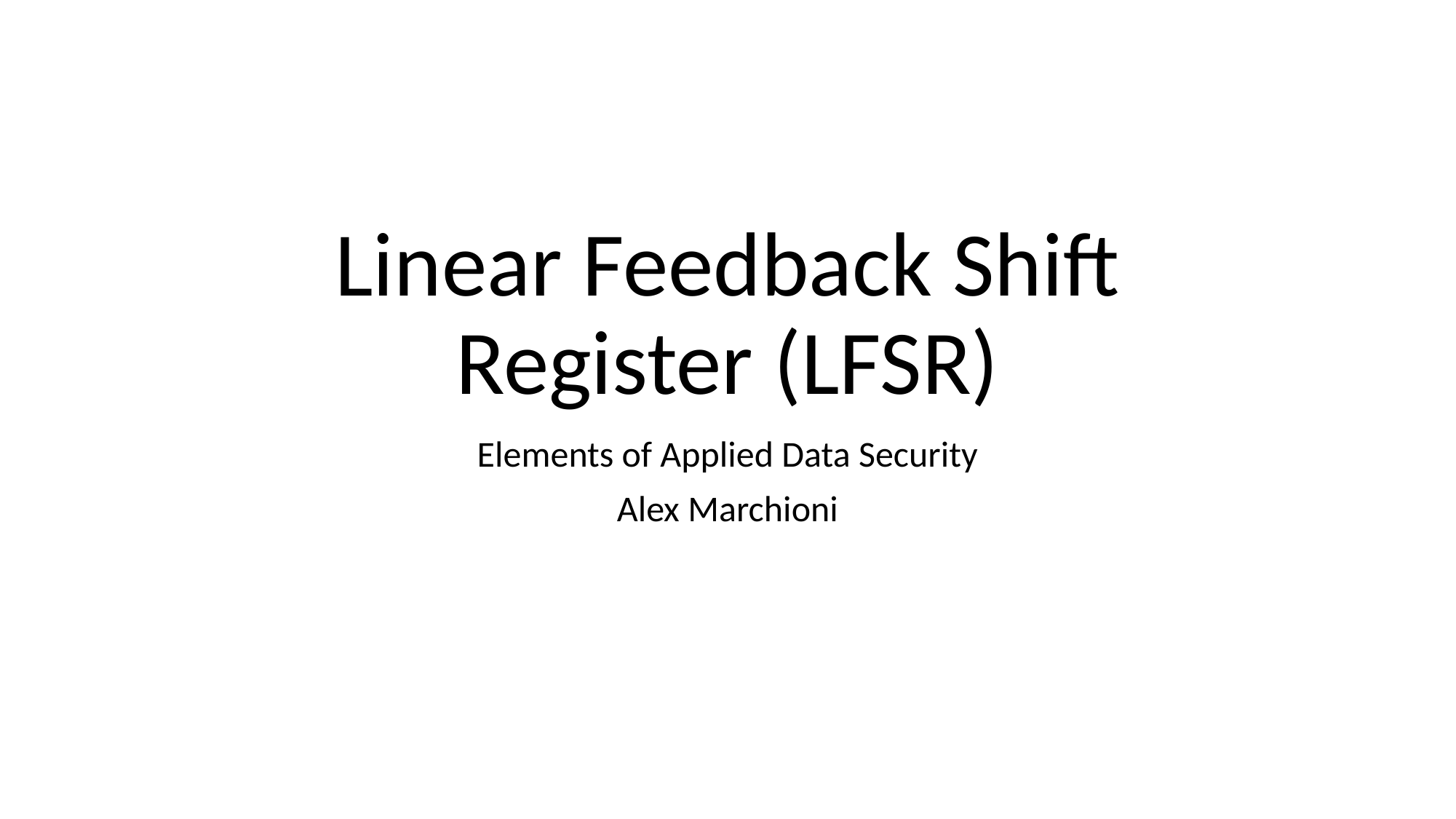

# Linear Feedback Shift Register (LFSR)
Elements of Applied Data Security
Alex Marchioni